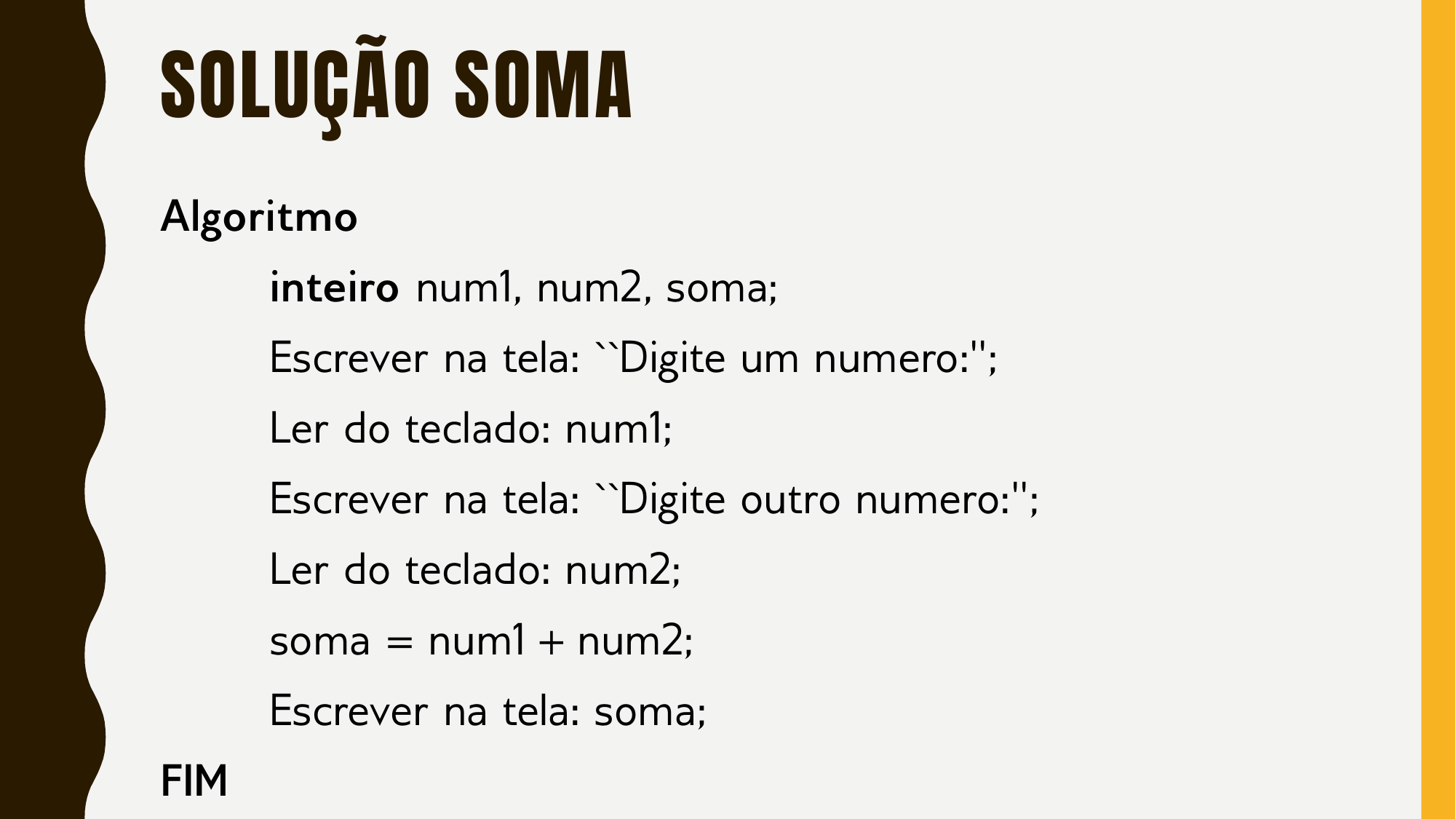

# Solução soma
Algoritmo
	inteiro num1, num2, soma;
	Escrever na tela: ``Digite um numero:'';
	Ler do teclado: num1;
	Escrever na tela: ``Digite outro numero:'';
	Ler do teclado: num2;
	soma = num1 + num2;
	Escrever na tela: soma;
FIM